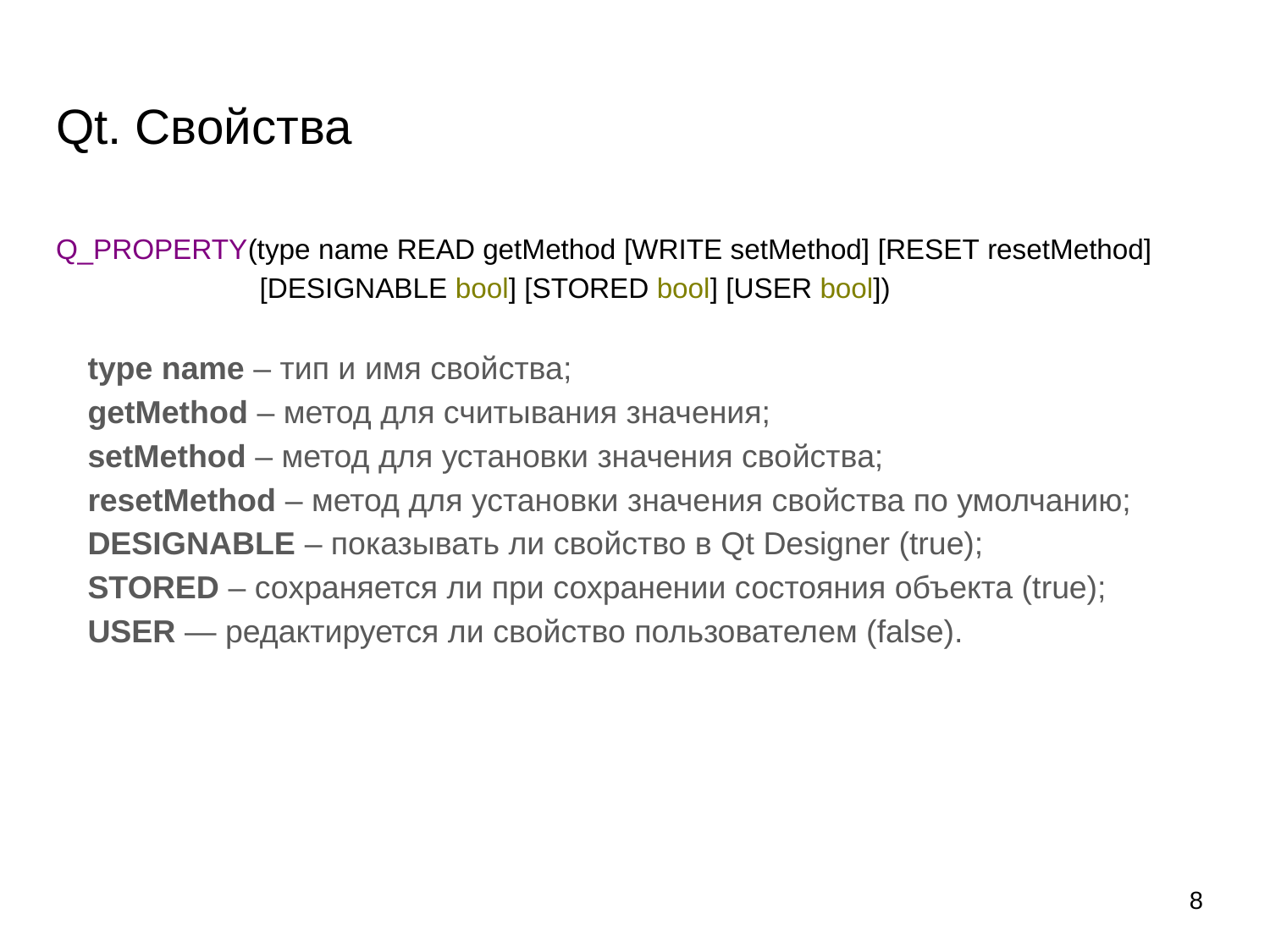

# Qt. Свойства
Q_PROPERTY(type name READ getMethod [WRITE setMethod] [RESET resetMethod]
                          [DESIGNABLE bool] [STORED bool] [USER bool])

type name – тип и имя свойства;
getMethod – метод для считывания значения;
setMethod – метод для установки значения свойства;
resetMethod – метод для установки значения свойства по умолчанию;
DESIGNABLE – показывать ли свойство в Qt Designer (true);
STORED – сохраняется ли при сохранении состояния объекта (true);
USER — редактируется ли свойство пользователем (false).

8